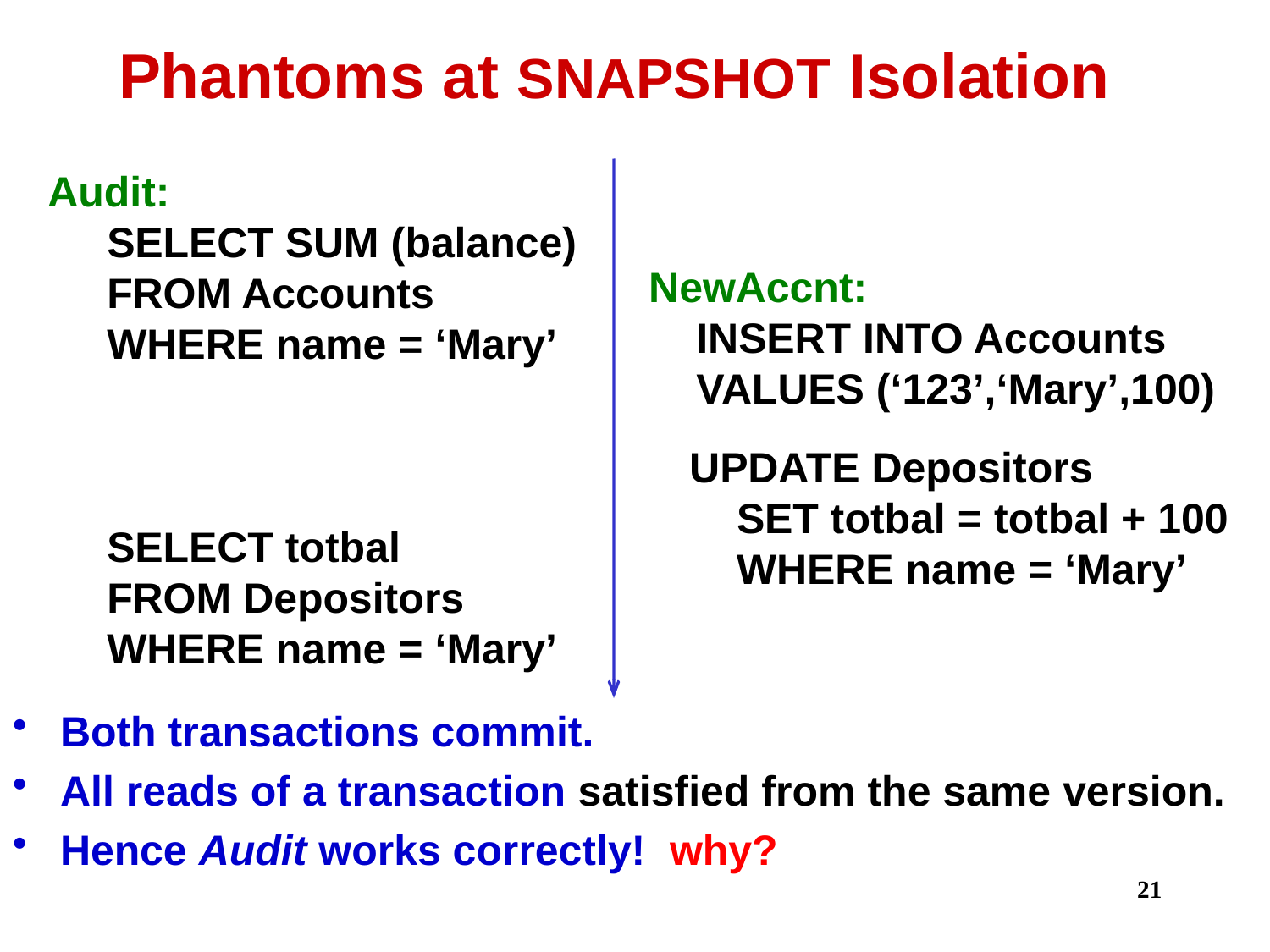

Phantoms at SNAPSHOT Isolation
   Audit:
        SELECT SUM (balance)
        FROM Accounts
        WHERE name = ‘Mary’

        SELECT totbal
        FROM Depositors
        WHERE name = ‘Mary’

NewAccnt:
    INSERT INTO Accounts
    VALUES (‘123’,‘Mary’,100)
UPDATE Depositors
    SET totbal = totbal + 100
    WHERE name = ‘Mary’

# Both transactions commit.
All reads of a transaction satisfied from the same version.
Hence Audit works correctly!  why?
21